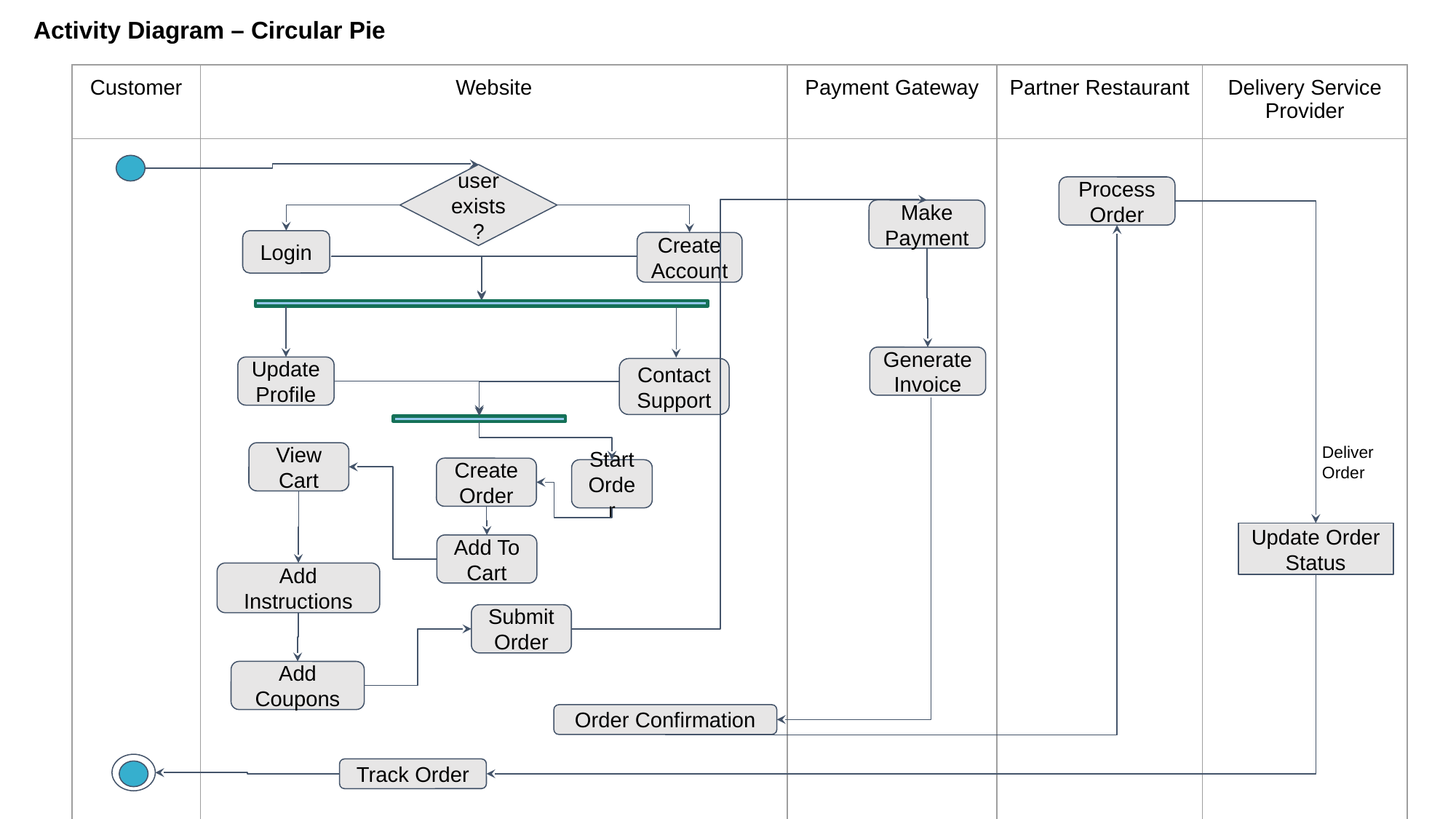

Activity Diagram – Circular Pie
| Customer | Website | Payment Gateway | Partner Restaurant | Delivery Service Provider |
| --- | --- | --- | --- | --- |
|  |  |  |  |  |

user exists?
Process Order
Make Payment
Login
Create Account

Generate Invoice
Update Profile
Contact Support

Deliver
Order
View Cart
Create Order
Start Order
Update Order Status
Add To Cart
Add Instructions
Submit Order
Add Coupons
Order Confirmation

Track Order